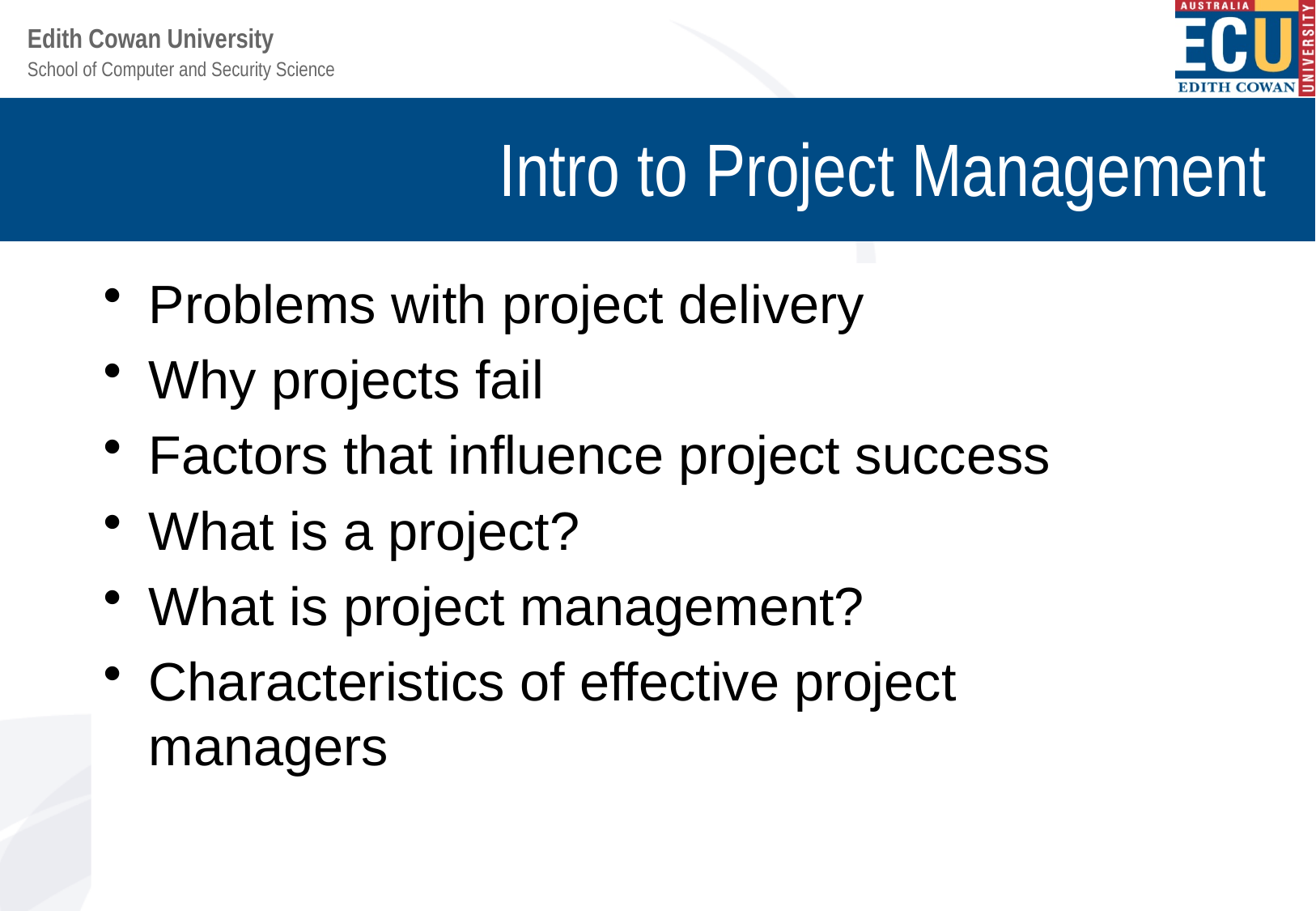

# Intro to Project Management
Problems with project delivery
Why projects fail
Factors that influence project success
What is a project?
What is project management?
Characteristics of effective project managers